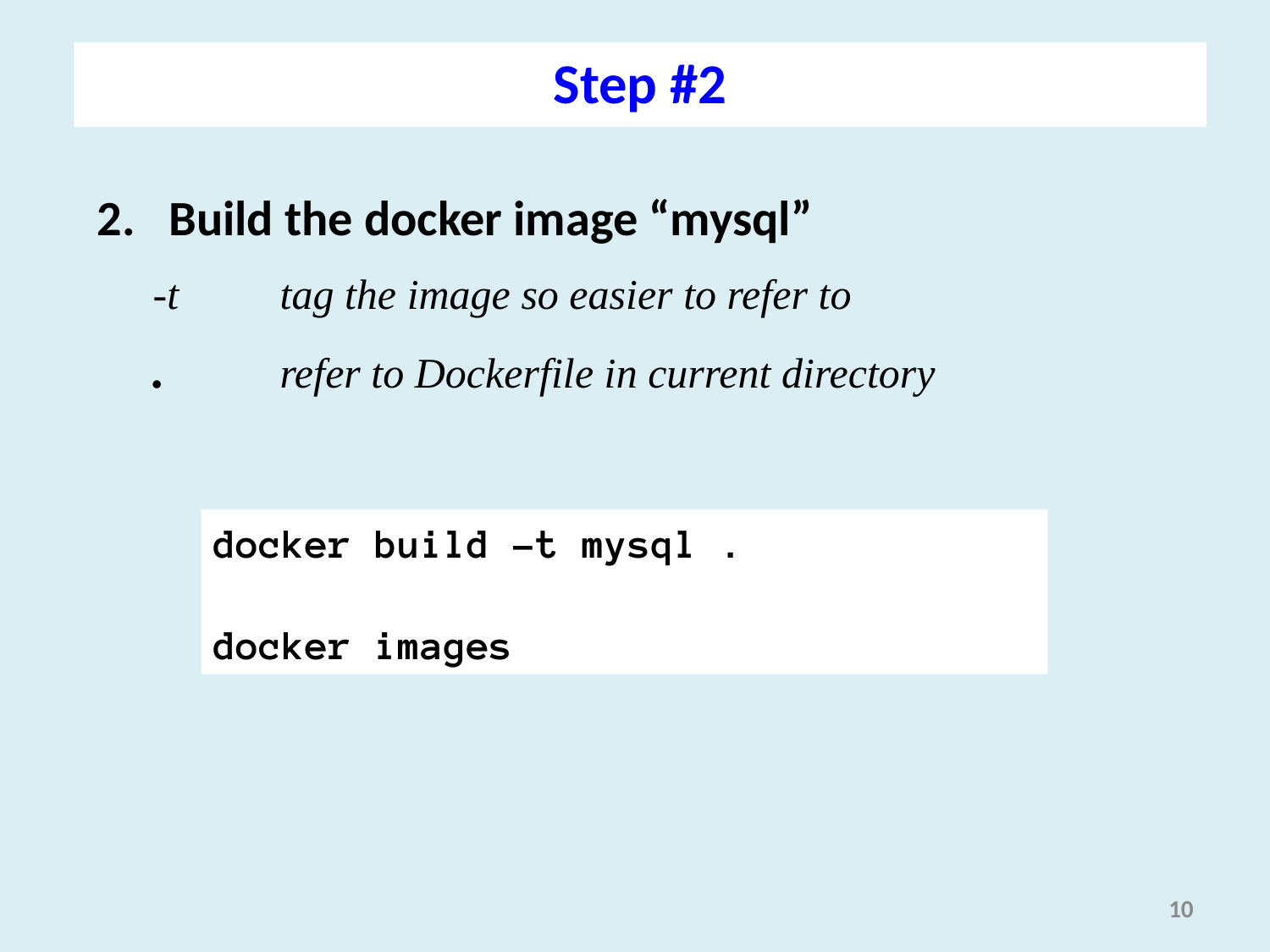

Step #2
Build the docker image “mysql”
-t 	tag the image so easier to refer to
. 	refer to Dockerfile in current directory
docker build -t mysql .

docker images
10